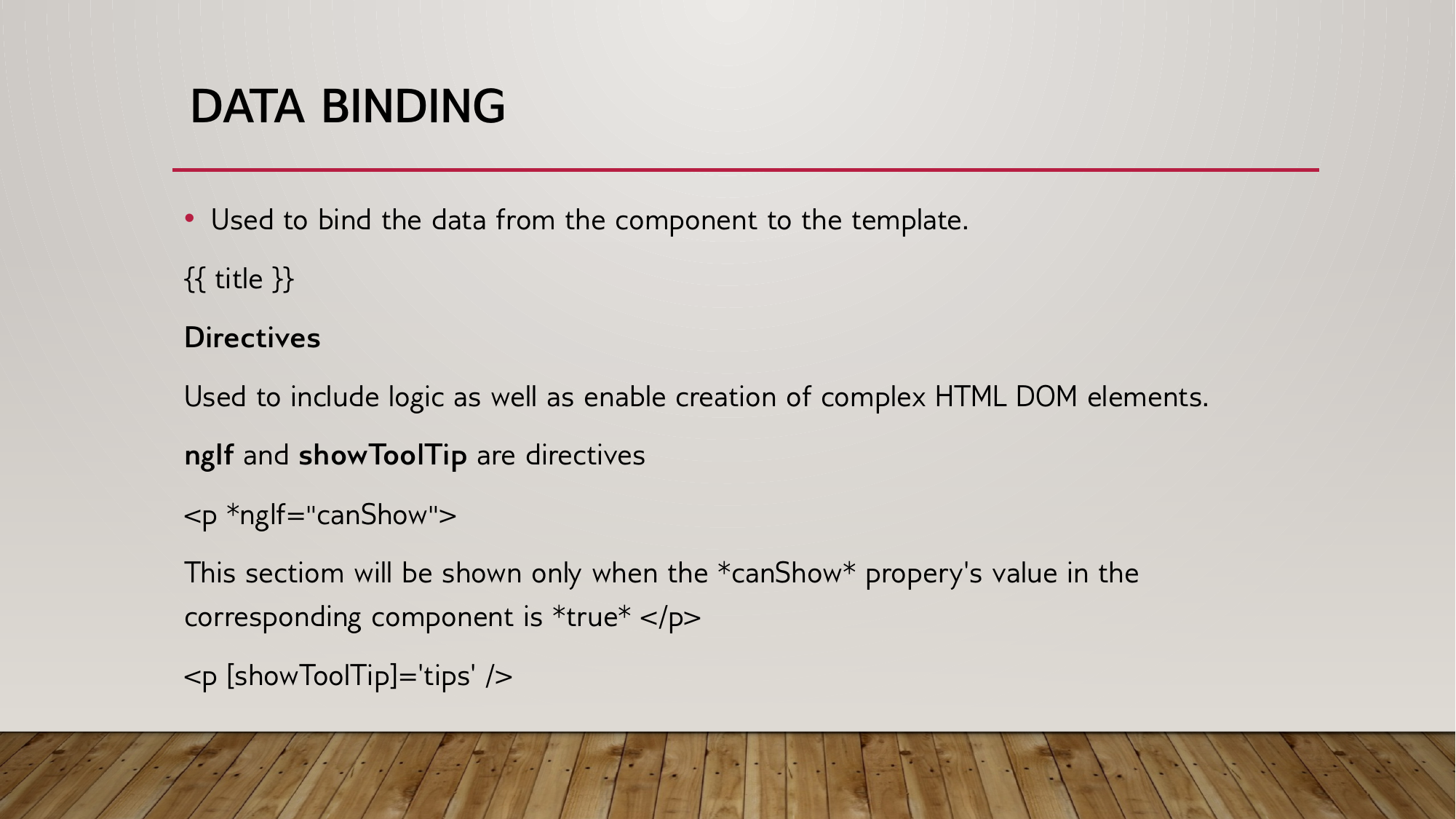

# Data binding
Used to bind the data from the component to the template.
{{ title }}
Directives
Used to include logic as well as enable creation of complex HTML DOM elements.
ngIf and showToolTip are directives
<p *ngIf="canShow">
This sectiom will be shown only when the *canShow* propery's value in the corresponding component is *true* </p>
<p [showToolTip]='tips' />